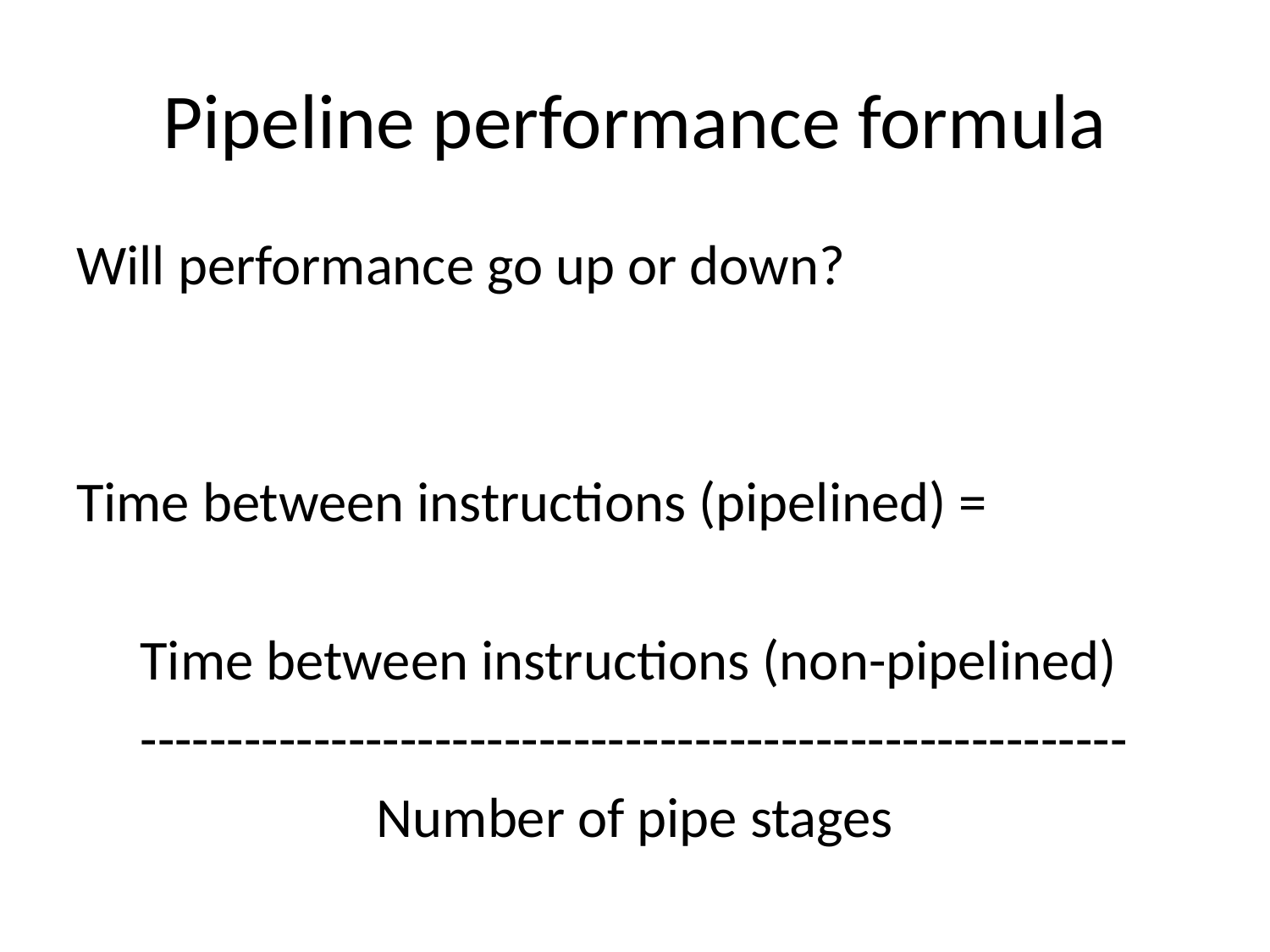

# Pipeline performance formula
Will performance go up or down?

Time between instructions (pipelined) =

Time between instructions (non-pipelined)
---------------------------------------------------------
Number of pipe stages